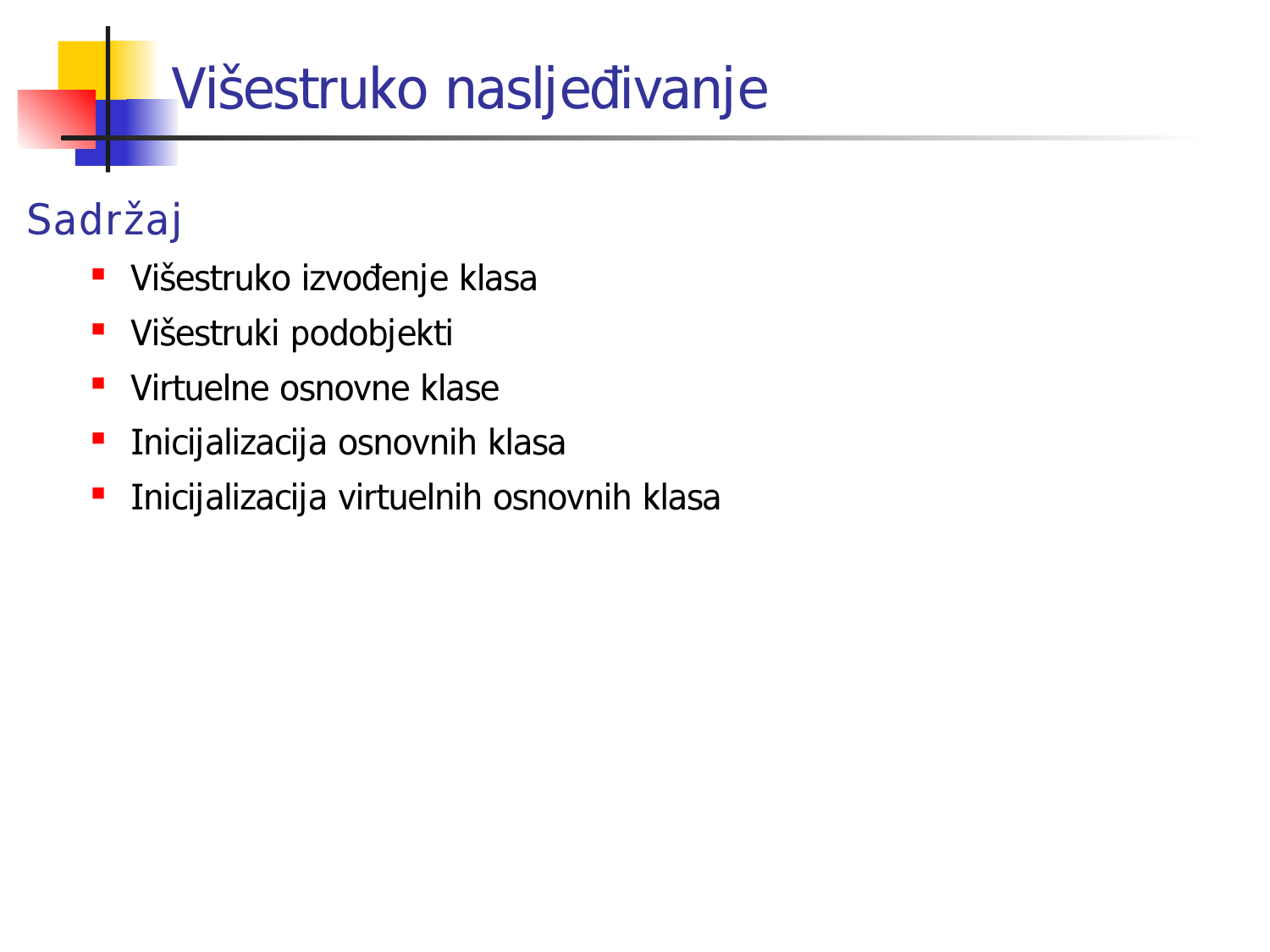

# Višestruko nasljeđivanje
Sadržaj
Višestruko izvođenje klasa
Višestruki podobjekti
Virtuelne osnovne klase
Inicijalizacija osnovnih klasa
Inicijalizacija virtuelnih osnovnih klasa